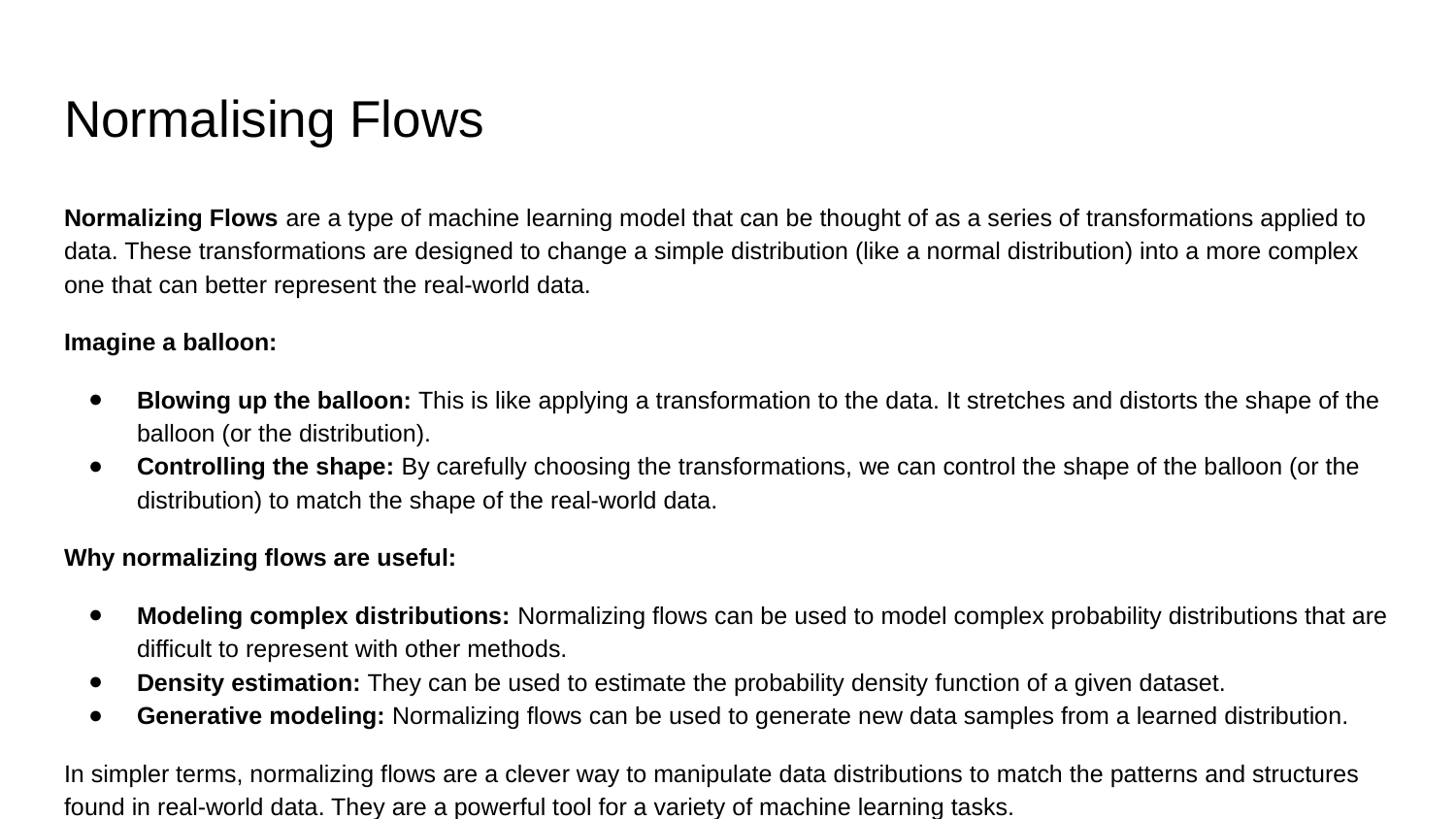

# Normalising Flows
Normalizing Flows are a type of machine learning model that can be thought of as a series of transformations applied to data. These transformations are designed to change a simple distribution (like a normal distribution) into a more complex one that can better represent the real-world data.
Imagine a balloon:
Blowing up the balloon: This is like applying a transformation to the data. It stretches and distorts the shape of the balloon (or the distribution).
Controlling the shape: By carefully choosing the transformations, we can control the shape of the balloon (or the distribution) to match the shape of the real-world data.
Why normalizing flows are useful:
Modeling complex distributions: Normalizing flows can be used to model complex probability distributions that are difficult to represent with other methods.
Density estimation: They can be used to estimate the probability density function of a given dataset.
Generative modeling: Normalizing flows can be used to generate new data samples from a learned distribution.
In simpler terms, normalizing flows are a clever way to manipulate data distributions to match the patterns and structures found in real-world data. They are a powerful tool for a variety of machine learning tasks.